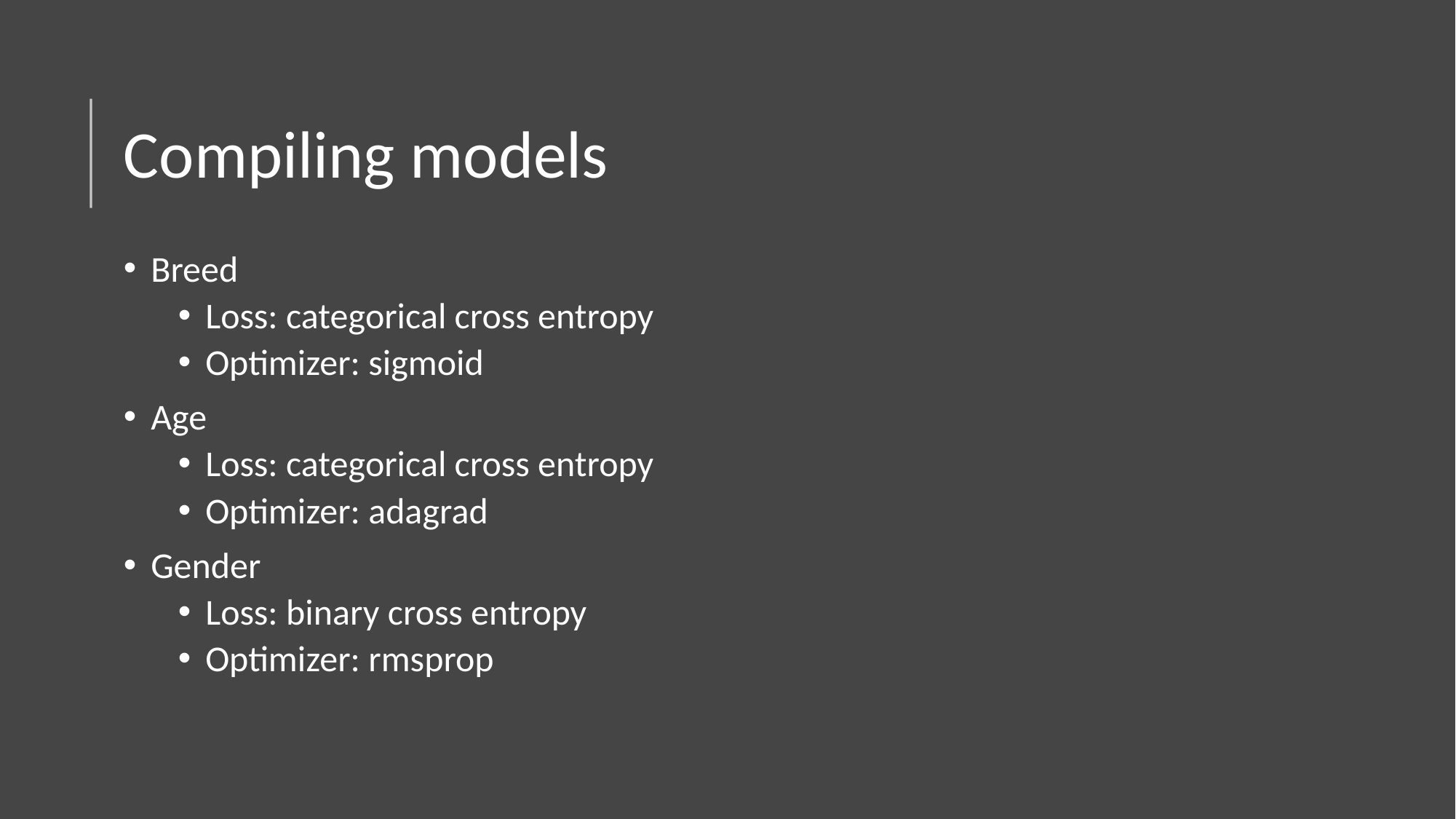

# Compiling models
Breed
Loss: categorical cross entropy
Optimizer: sigmoid
Age
Loss: categorical cross entropy
Optimizer: adagrad
Gender
Loss: binary cross entropy
Optimizer: rmsprop